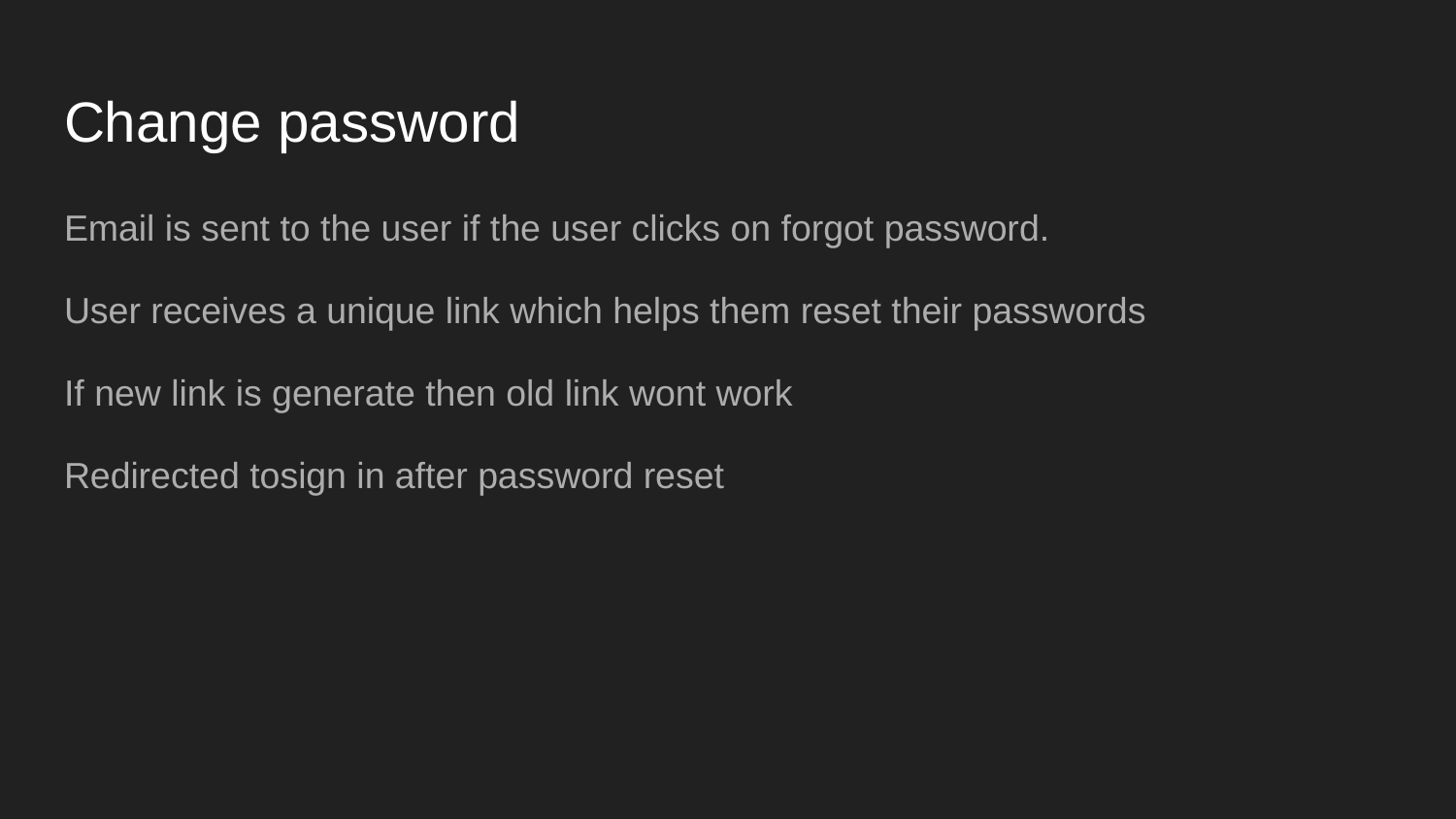

# Change password
Email is sent to the user if the user clicks on forgot password.
User receives a unique link which helps them reset their passwords
If new link is generate then old link wont work
Redirected tosign in after password reset